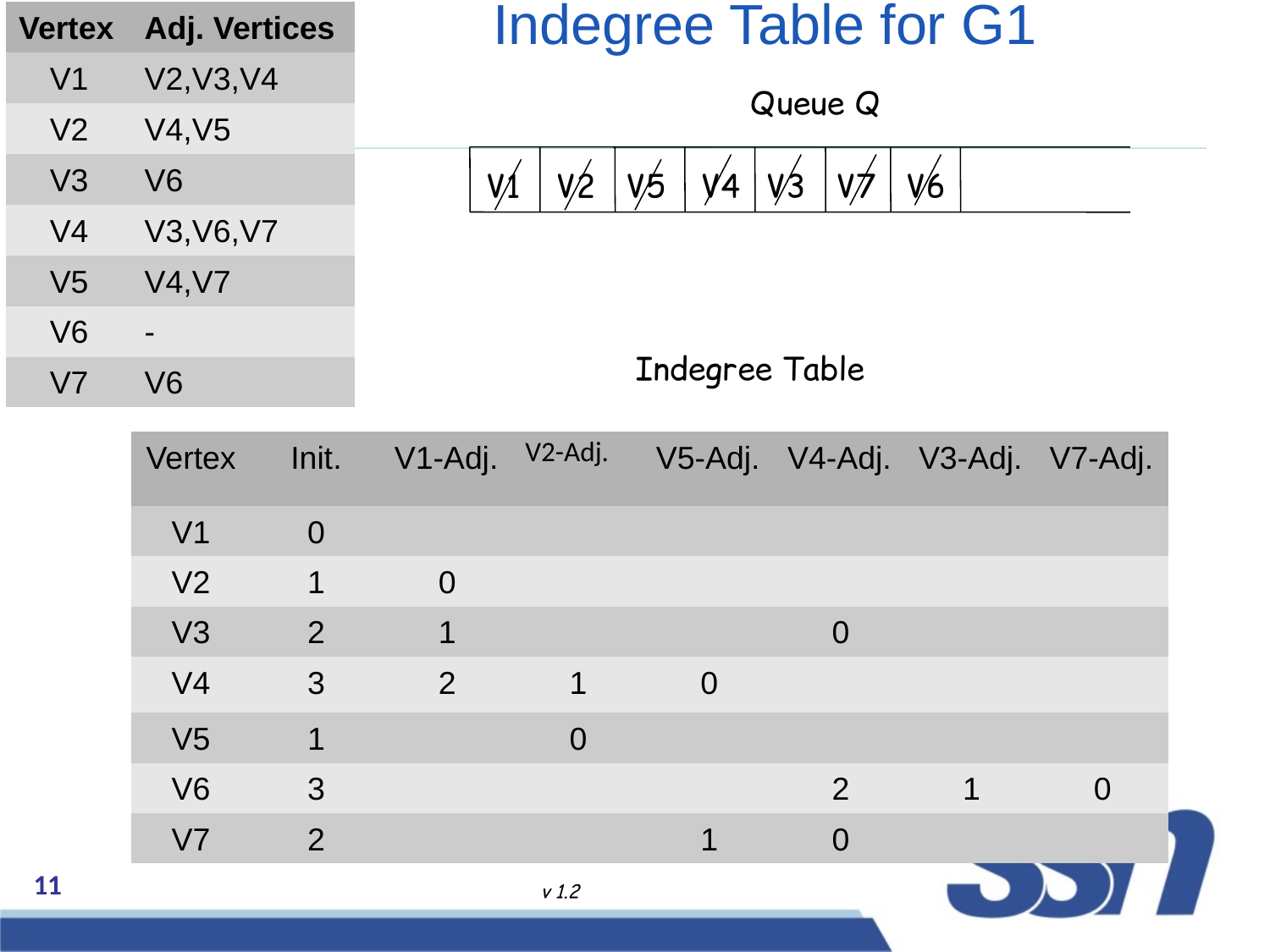

# Indegree Table for G1
| Vertex | Adj. Vertices |
| --- | --- |
| V1 | V2,V3,V4 |
| V2 | V4,V5 |
| V3 | V6 |
| V4 | V3,V6,V7 |
| V5 | V4,V7 |
| V6 | - |
| V7 | V6 |
Queue Q

V1

V2

V5

V4
V3
V7
V6

Indegree Table
| Vertex | Init. | V1-Adj. | V2-Adj. | V5-Adj. | V4-Adj. | V3-Adj. | V7-Adj. |
| --- | --- | --- | --- | --- | --- | --- | --- |
| V1 | 0 |  |  |  |  |  |  |
| V2 | 1 | 0 |  |  |  |  |  |
| V3 | 2 | 1 |  |  | 0 |  |  |
| V4 | 3 | 2 | 1 | 0 |  |  |  |
| V5 | 1 |  | 0 |  |  |  |  |
| V6 | 3 |  |  |  | 2 | 1 | 0 |
| V7 | 2 |  |  | 1 | 0 |  |  |